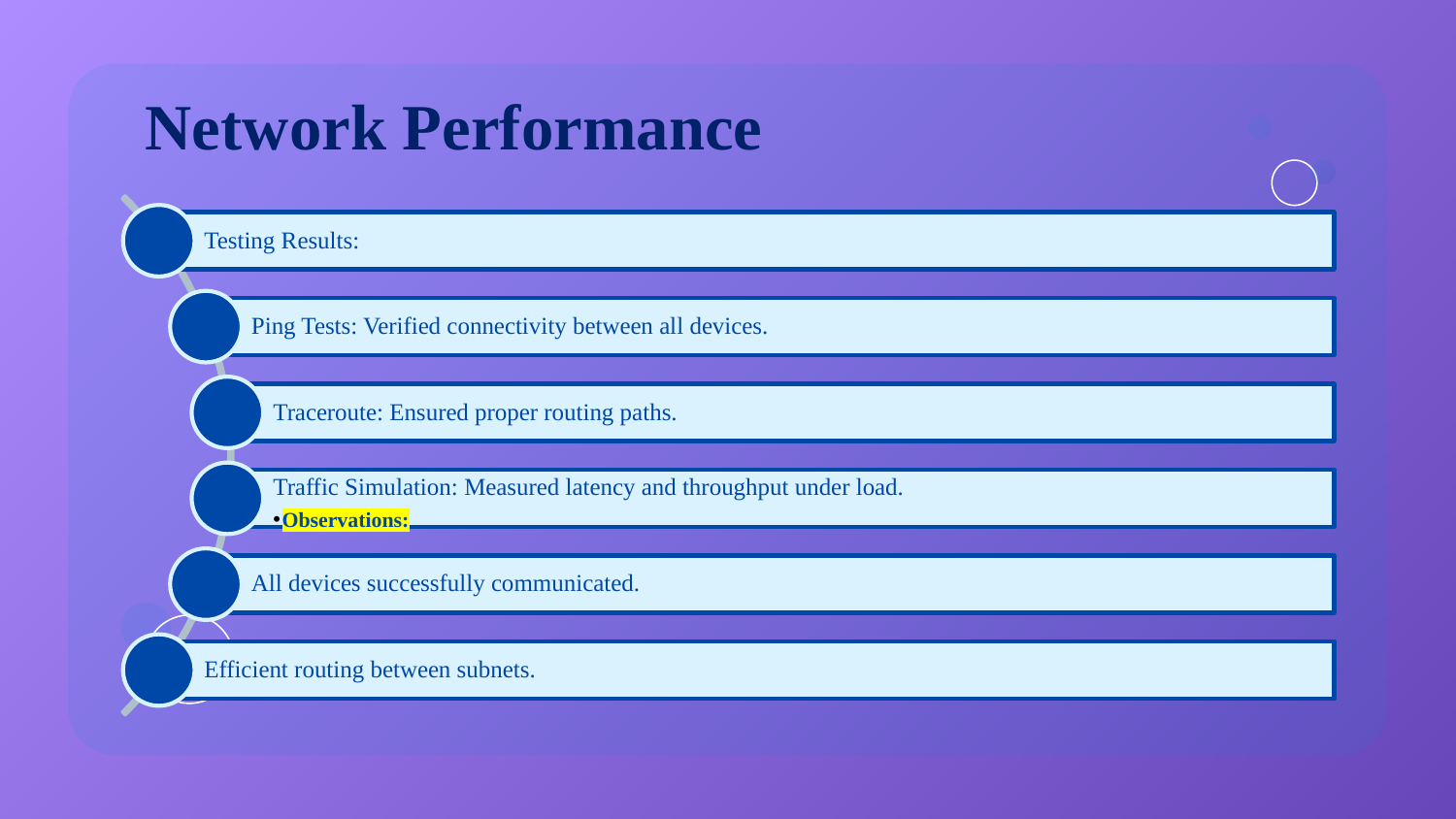

# Network Performance
Testing Results:
Ping Tests: Verified connectivity between all devices.
Traceroute: Ensured proper routing paths.
Traffic Simulation: Measured latency and throughput under load.
Observations:
All devices successfully communicated.
Efficient routing between subnets.